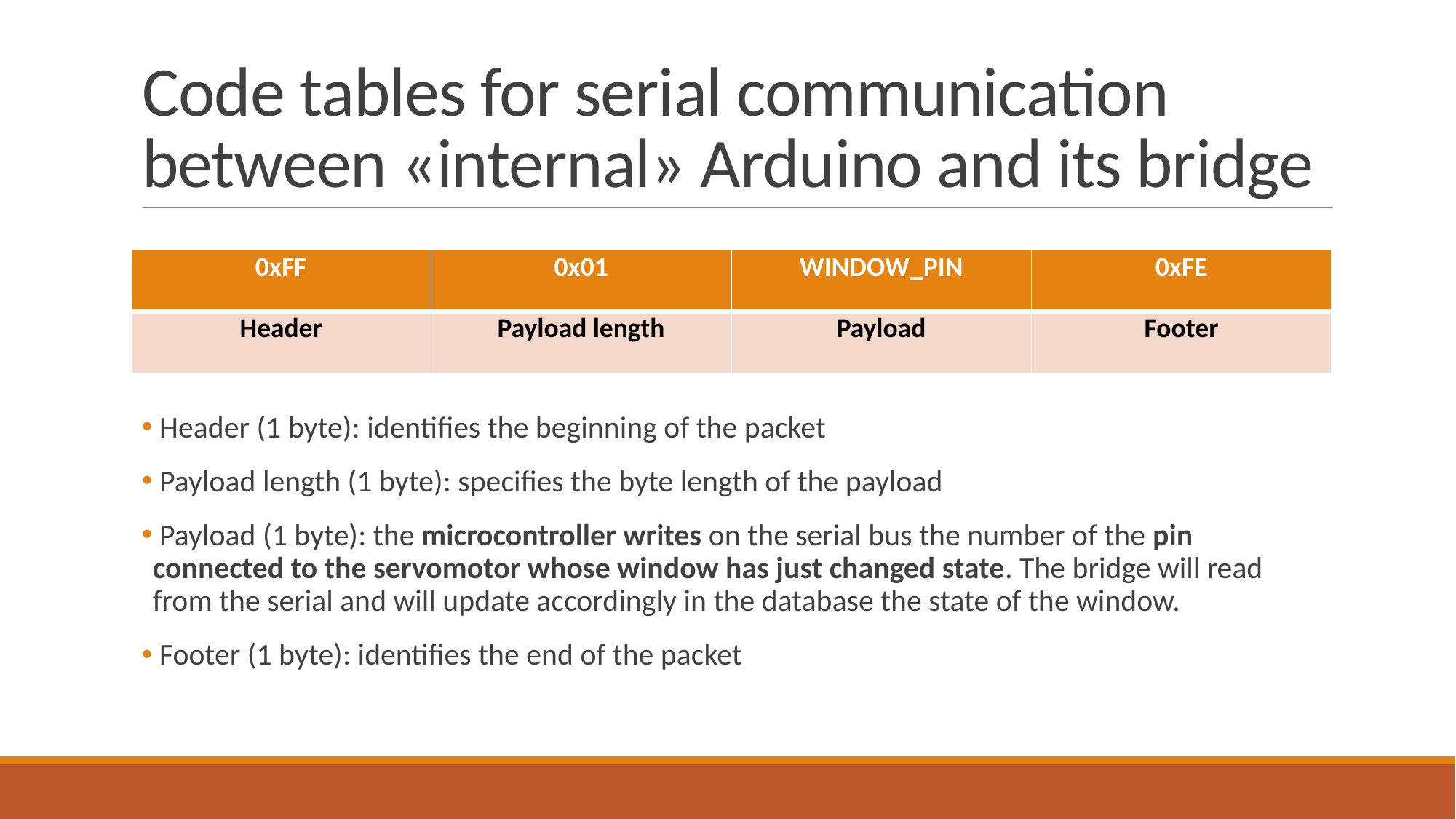

# Code tables for serial communication between «internal» Arduino and its bridge
| 0xFF | 0x01 | WINDOW\_PIN | 0xFE |
| --- | --- | --- | --- |
| Header | Payload length | Payload | Footer |
 Header (1 byte): identifies the beginning of the packet
 Payload length (1 byte): specifies the byte length of the payload
 Payload (1 byte): the microcontroller writes on the serial bus the number of the pin connected to the servomotor whose window has just changed state. The bridge will read from the serial and will update accordingly in the database the state of the window.
 Footer (1 byte): identifies the end of the packet